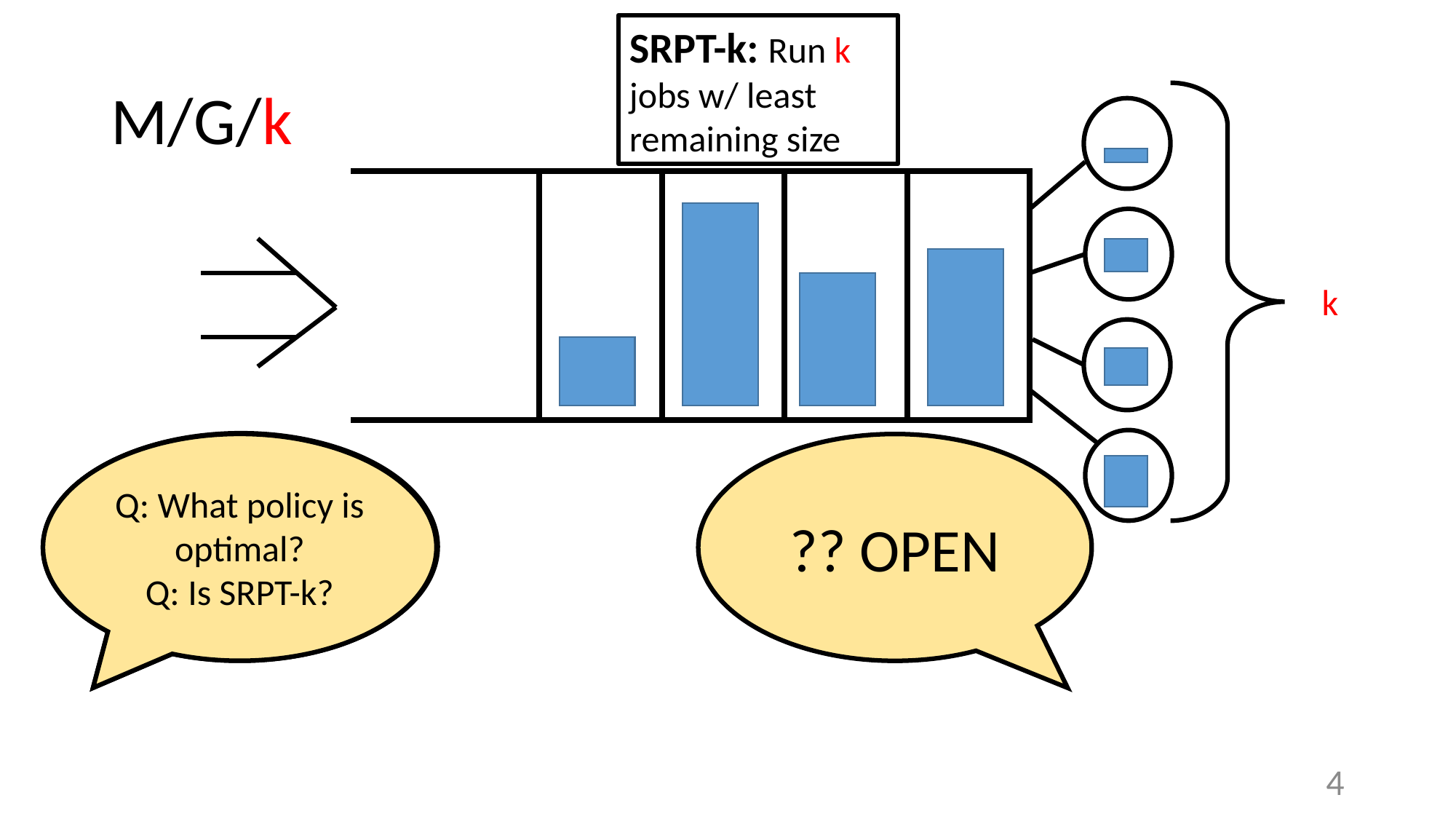

SRPT-k: Run k jobs w/ least remaining size
# M/G/k

k

Q: Can we analyze E[T]M/G/k/SRPT?
Q: What policy is optimal?

Q: What policy is optimal?
Q: Is SRPT-k?
?? OPEN
4